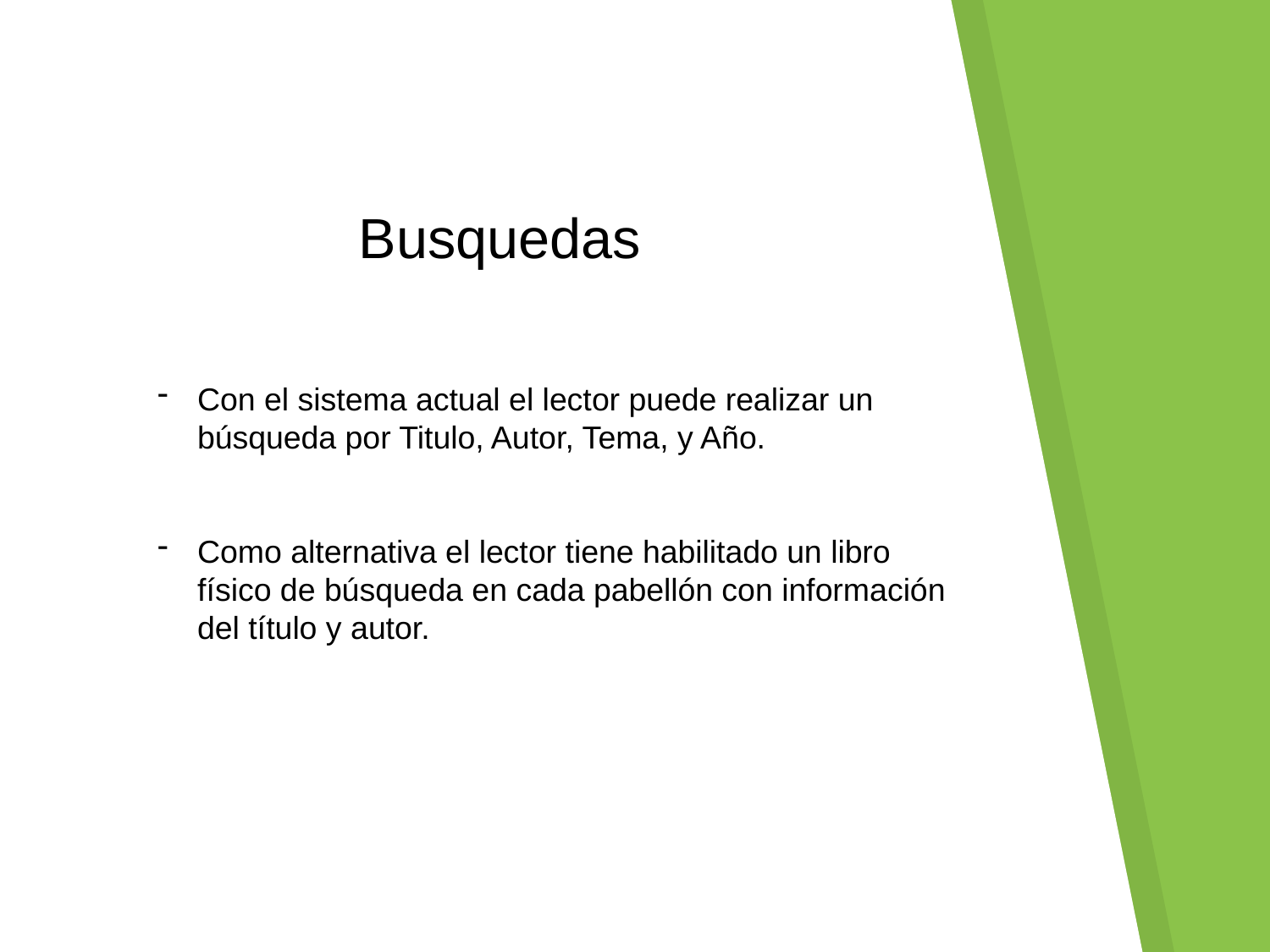

Busquedas
Con el sistema actual el lector puede realizar un búsqueda por Titulo, Autor, Tema, y Año.

Como alternativa el lector tiene habilitado un libro físico de búsqueda en cada pabellón con información del título y autor.